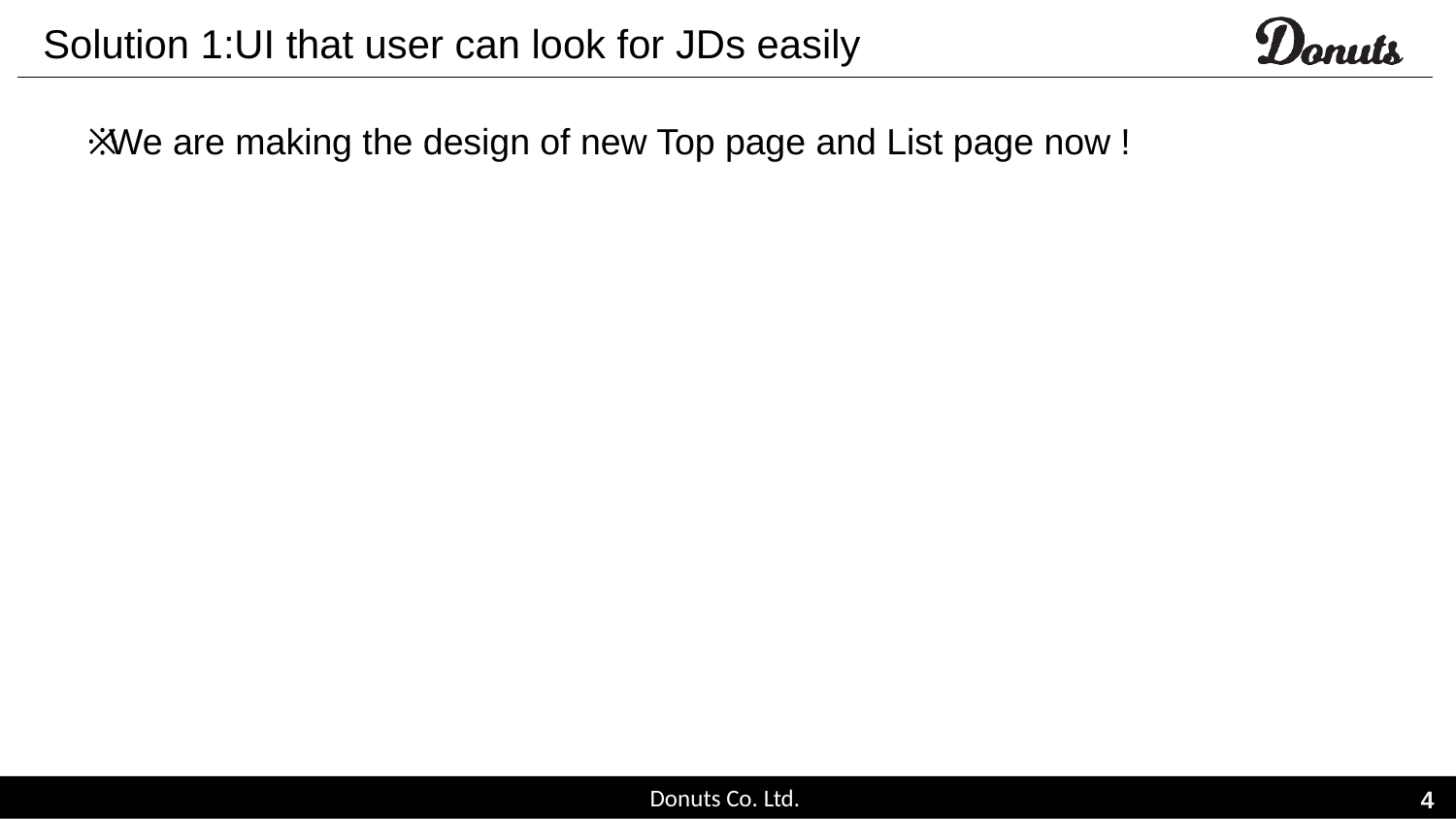

# Solution 1:UI that user can look for JDs easily
※We are making the design of new Top page and List page now !
4